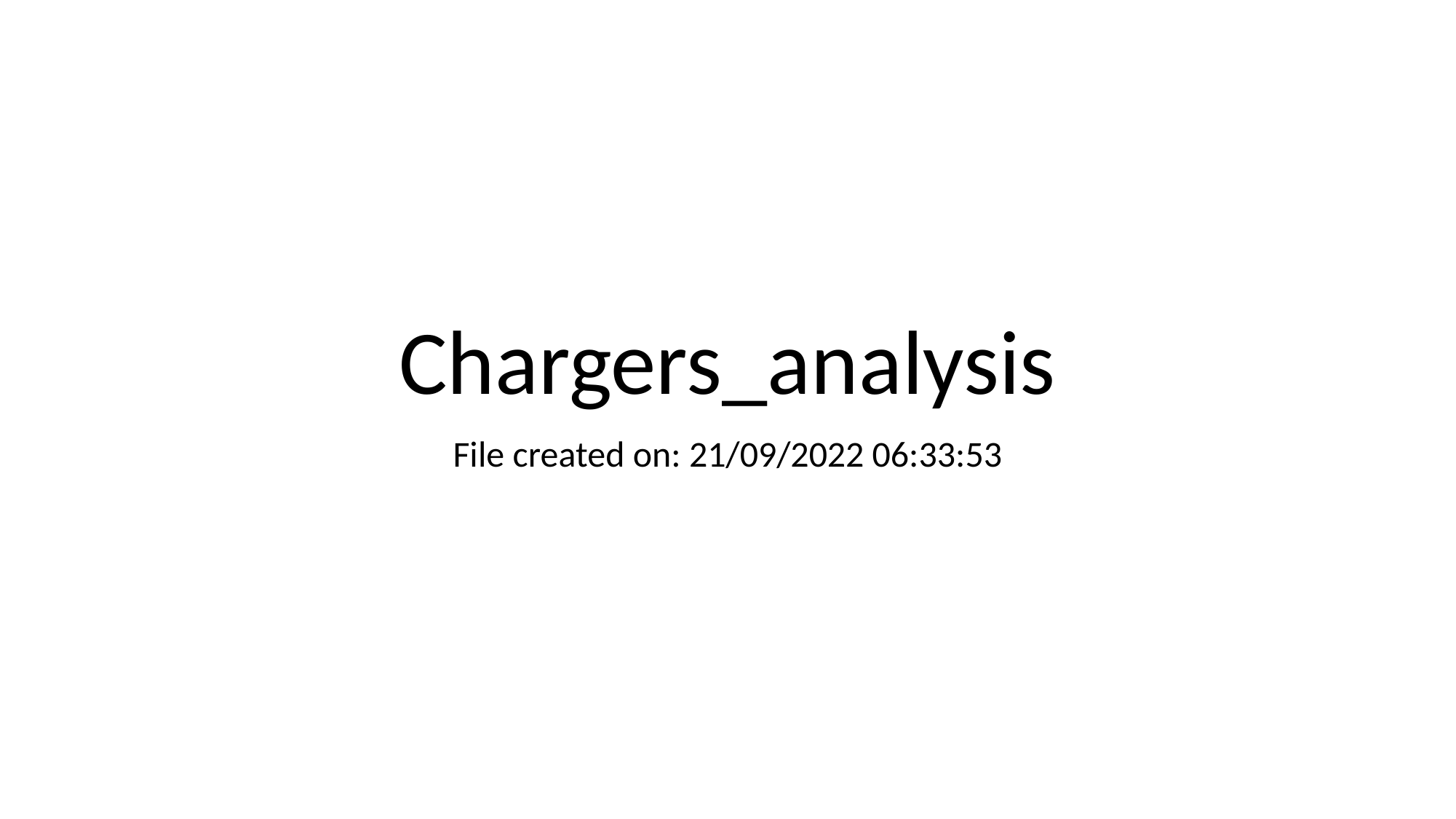

# Chargers_analysis
File created on: 21/09/2022 06:33:53